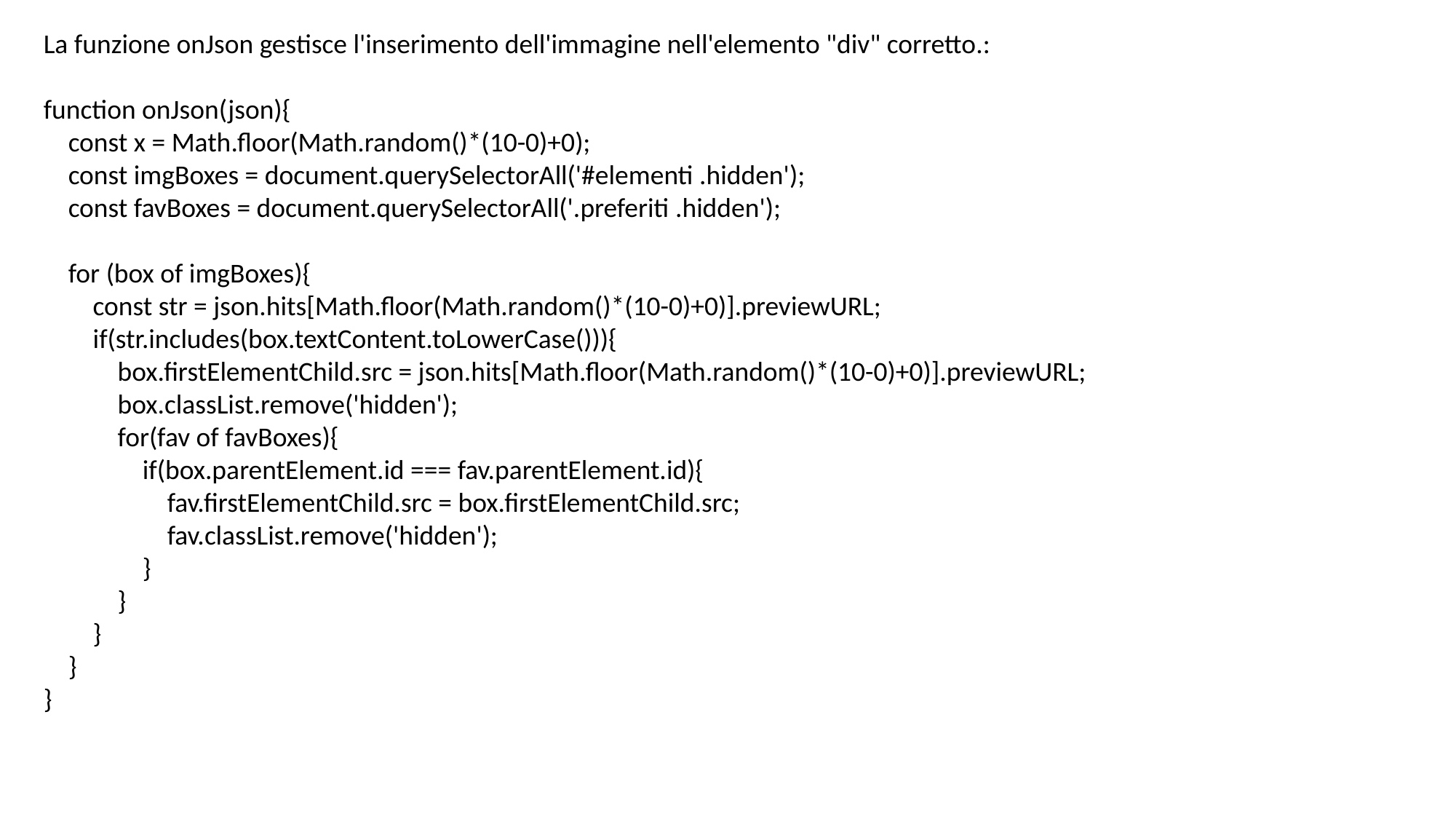

La funzione onJson gestisce l'inserimento dell'immagine nell'elemento "div" corretto.:
​
function onJson(json){​
    const x = Math.floor(Math.random()*(10-0)+0);​
    const imgBoxes = document.querySelectorAll('#elementi .hidden');​
    const favBoxes = document.querySelectorAll('.preferiti .hidden');​
​
    for (box of imgBoxes){​
        const str = json.hits[Math.floor(Math.random()*(10-0)+0)].previewURL;​
        if(str.includes(box.textContent.toLowerCase())){​
            box.firstElementChild.src = json.hits[Math.floor(Math.random()*(10-0)+0)].previewURL;​
            box.classList.remove('hidden');​
            for(fav of favBoxes){​
                if(box.parentElement.id === fav.parentElement.id){​
                    fav.firstElementChild.src = box.firstElementChild.src;​
                    fav.classList.remove('hidden');​
                }​
            }​
        }​
    }​
}